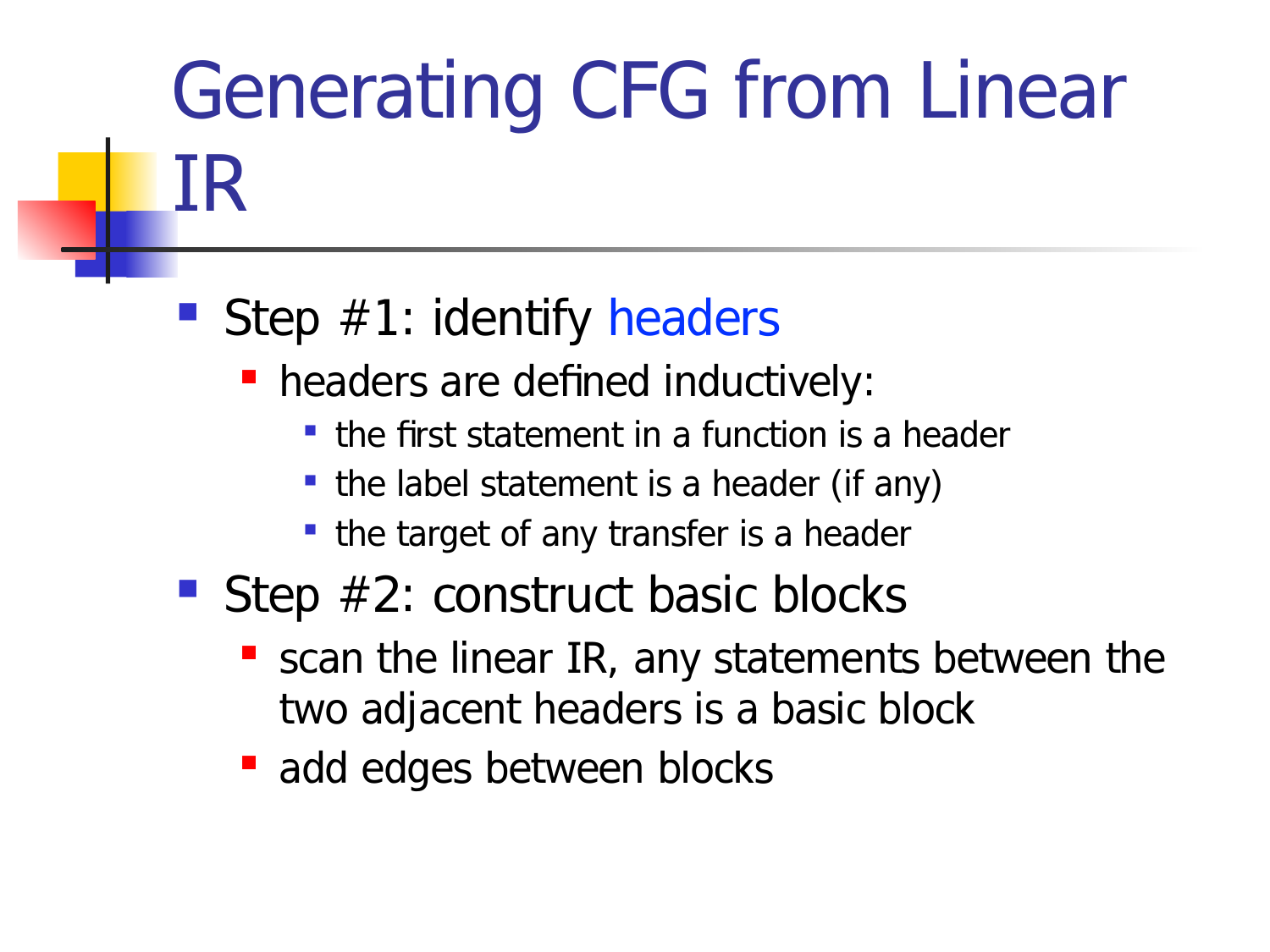

# Generating CFG from Linear IR
Step #1: identify headers
headers are defined inductively:
the first statement in a function is a header
the label statement is a header (if any)
the target of any transfer is a header
Step #2: construct basic blocks
scan the linear IR, any statements between the two adjacent headers is a basic block
add edges between blocks